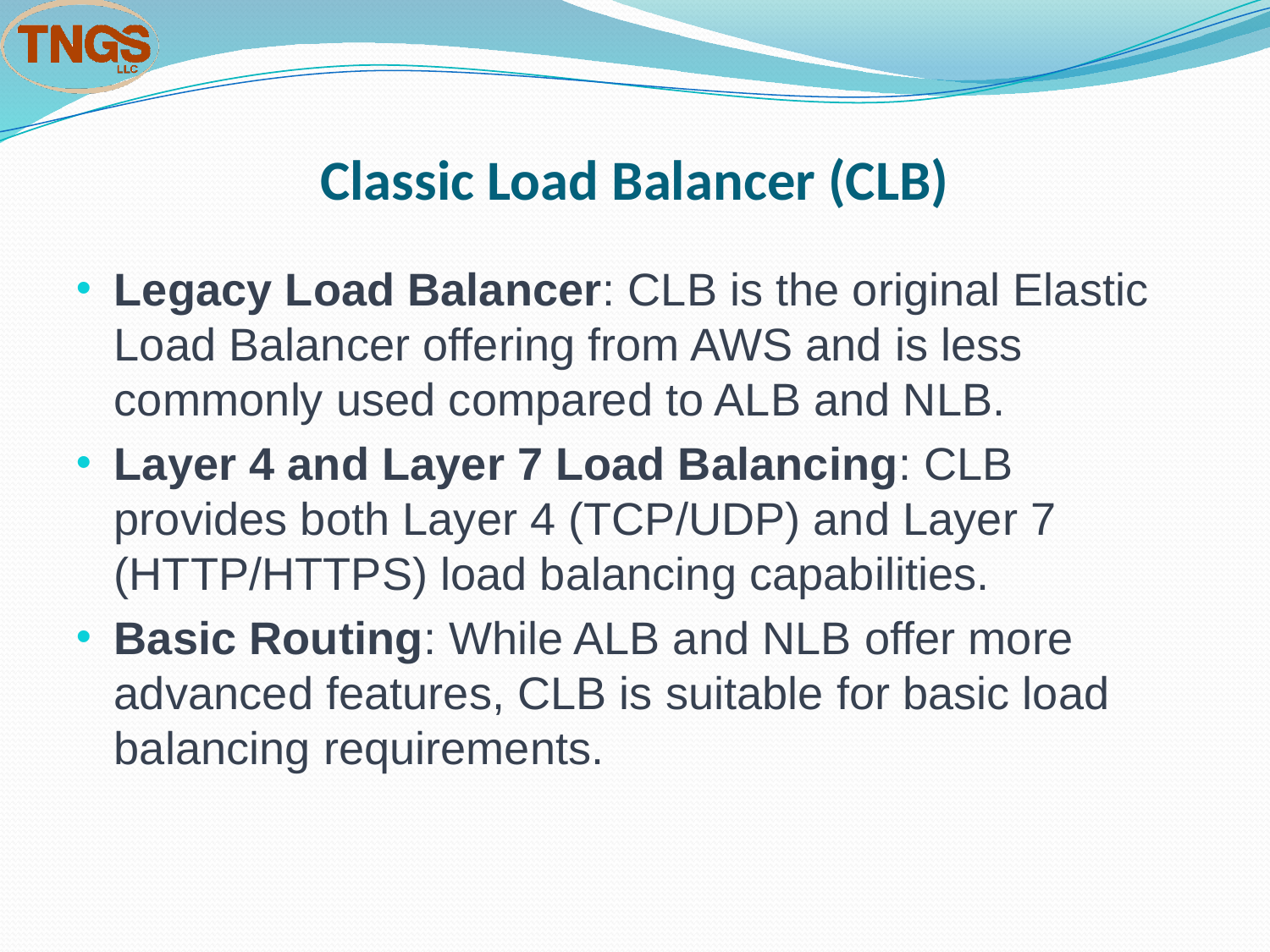

# Classic Load Balancer (CLB)
Legacy Load Balancer: CLB is the original Elastic Load Balancer offering from AWS and is less commonly used compared to ALB and NLB.
Layer 4 and Layer 7 Load Balancing: CLB provides both Layer 4 (TCP/UDP) and Layer 7 (HTTP/HTTPS) load balancing capabilities.
Basic Routing: While ALB and NLB offer more advanced features, CLB is suitable for basic load balancing requirements.